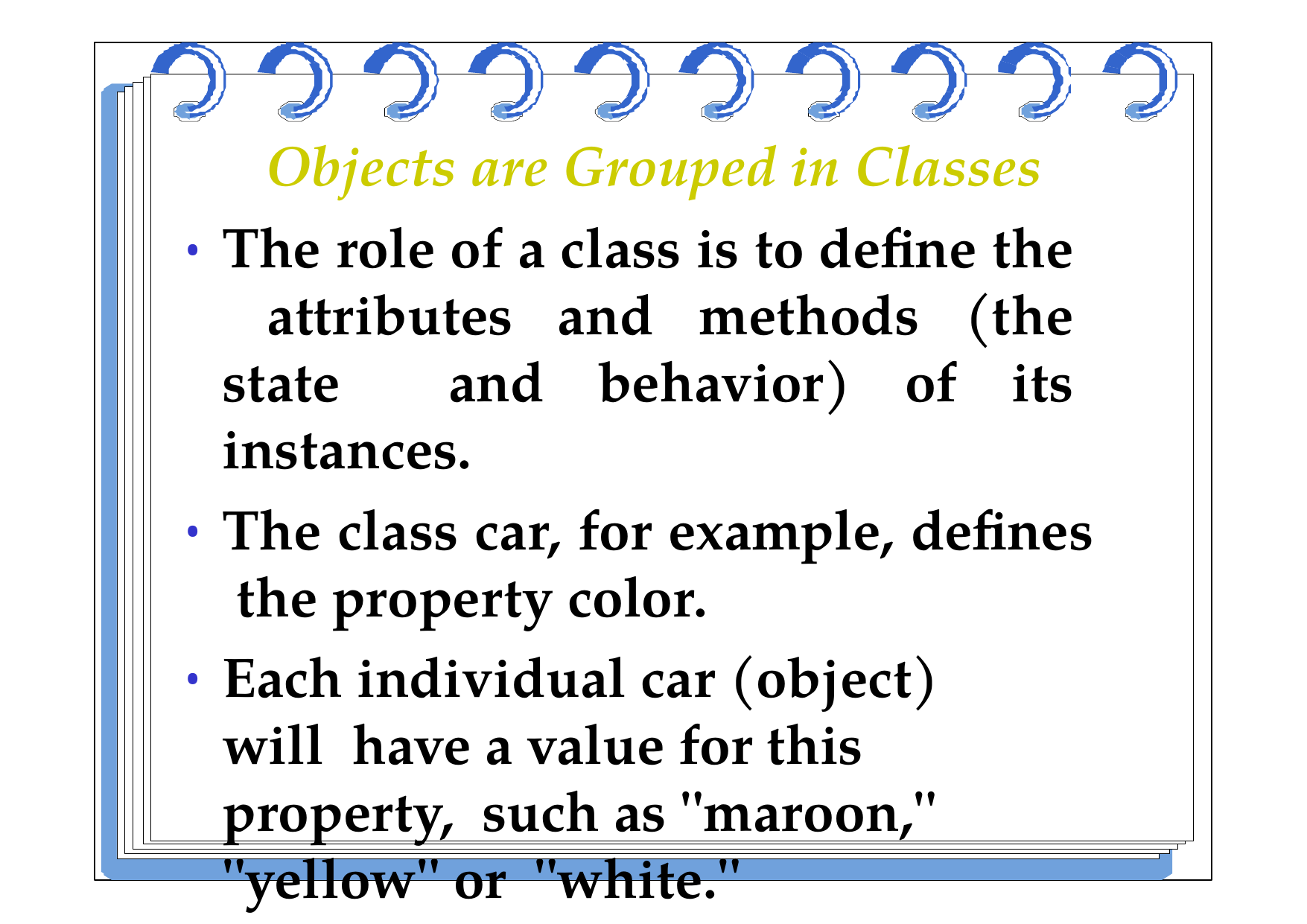

Objects are Grouped in Classes
The role of a class is to define the  attributes and methods (the state  and behavior) of its instances.
The class car, for example, defines  the property color.
Each individual car (object) will  have a value for this property,  such as "maroon," "yellow" or  "white."